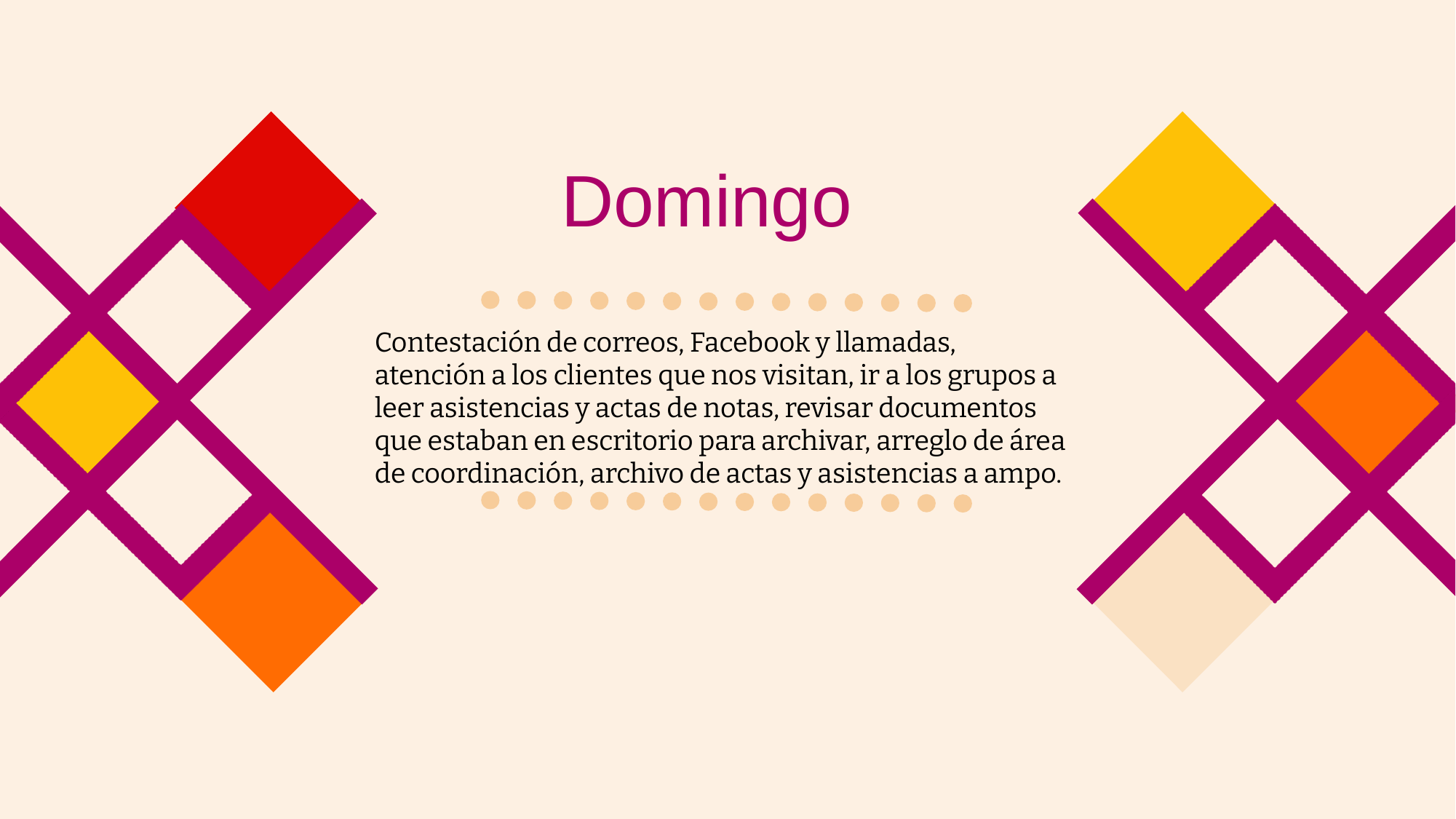

Contestación de correos, Facebook y llamadas,
atención a los clientes que nos visitan, ir a los grupos a leer asistencias y actas de notas, revisar documentos que estaban en escritorio para archivar, arreglo de área de coordinación, archivo de actas y asistencias a ampo.

# Domingo